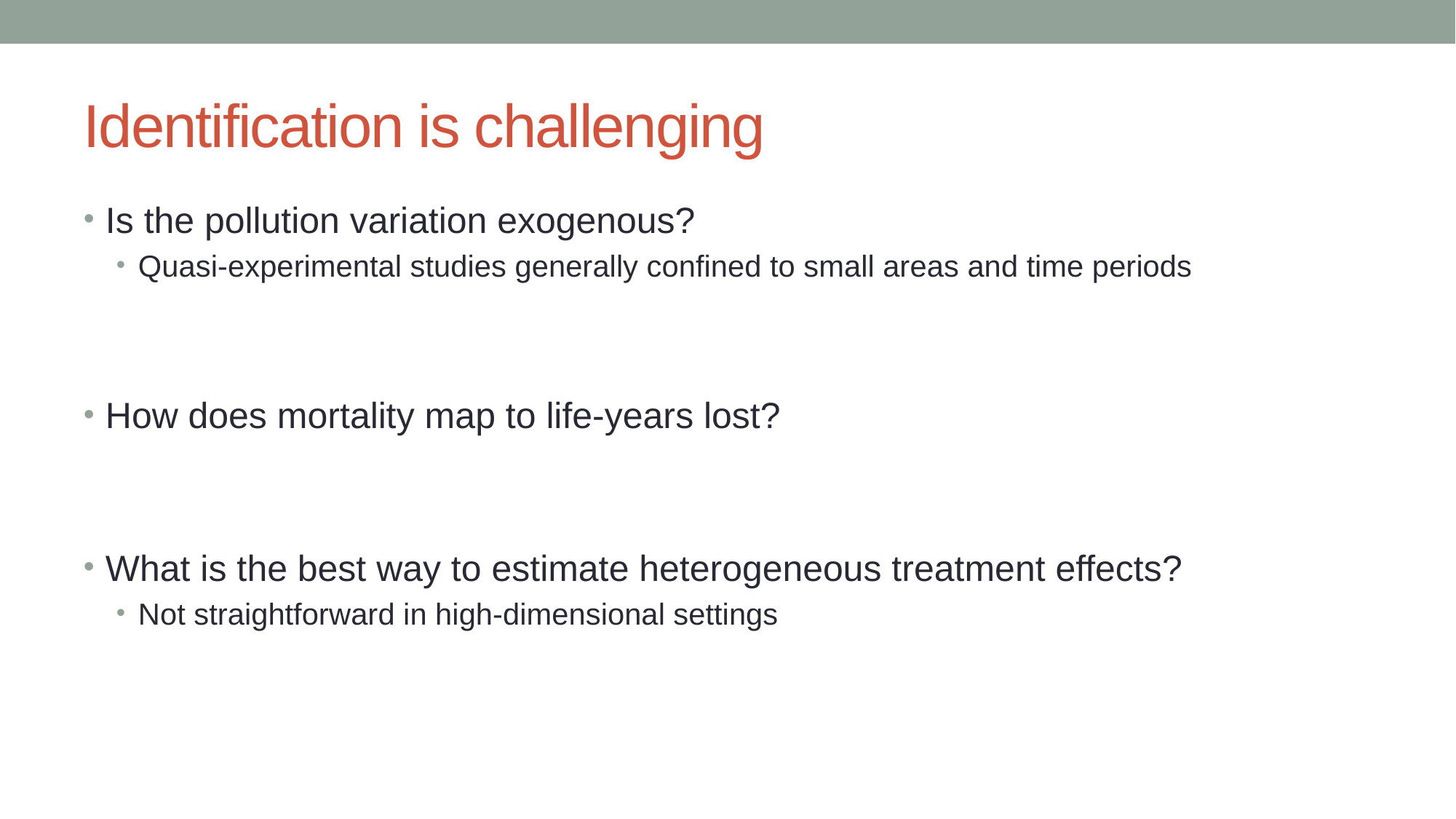

# Identification is challenging
Is the pollution variation exogenous?
Quasi-experimental studies generally confined to small areas and time periods

How does mortality map to life-years lost?

What is the best way to estimate heterogeneous treatment effects?
Not straightforward in high-dimensional settings